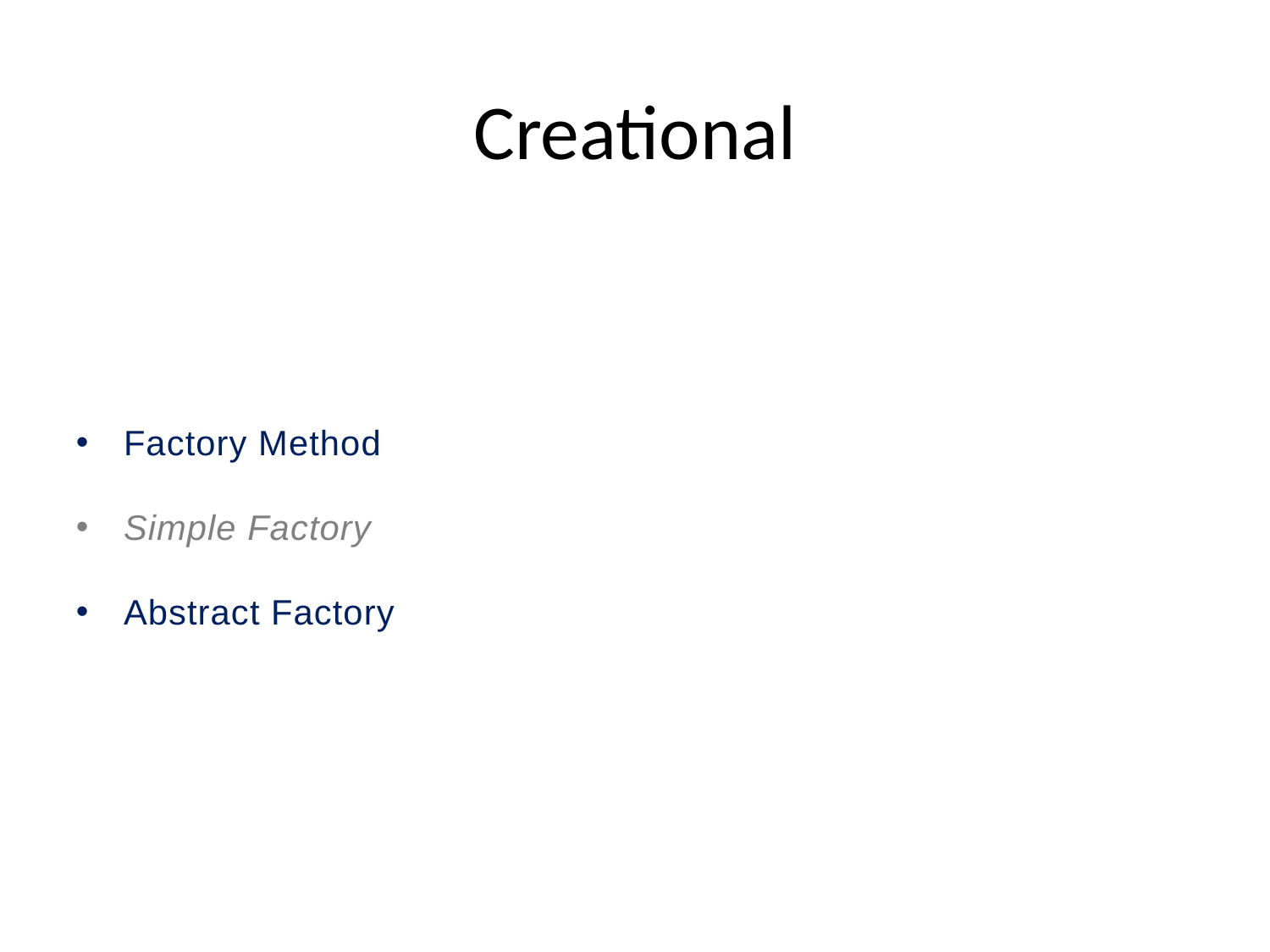

# Creational
Factory Method

Simple Factory

Abstract Factory